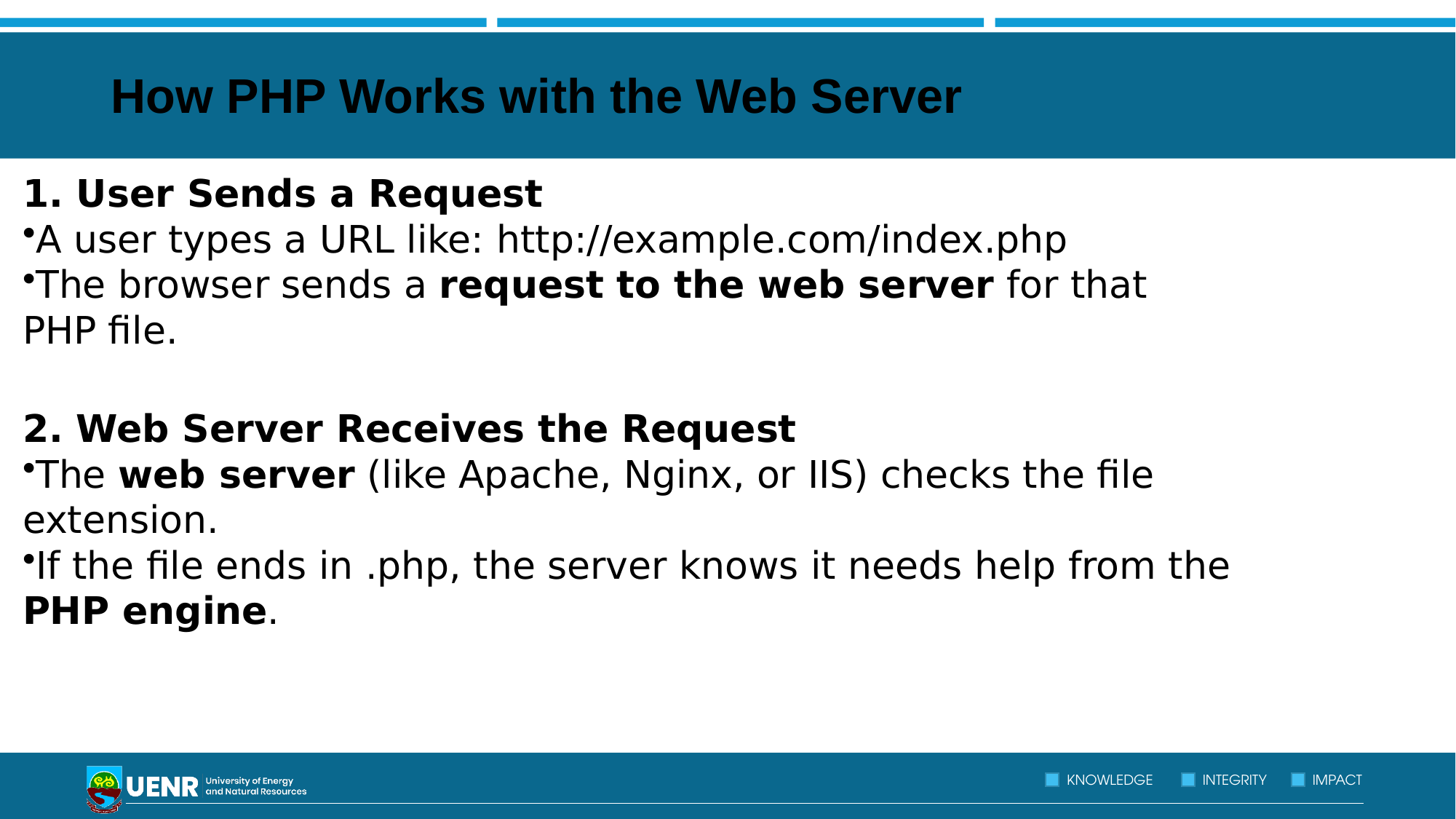

# How PHP Works with the Web Server
1. User Sends a Request
A user types a URL like: http://example.com/index.php
The browser sends a request to the web server for that PHP file.

2. Web Server Receives the Request
The web server (like Apache, Nginx, or IIS) checks the file extension.
If the file ends in .php, the server knows it needs help from the PHP engine.